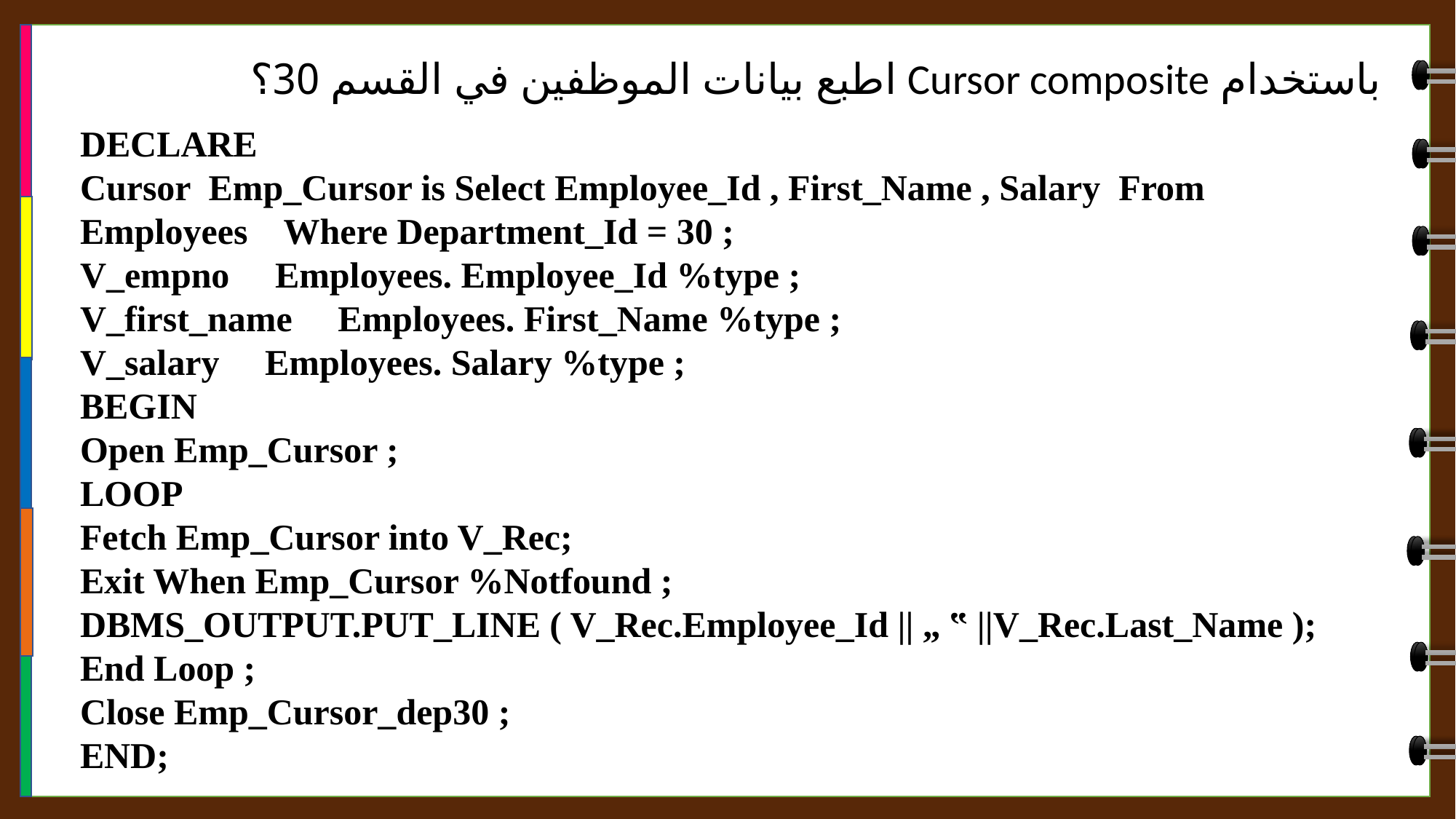

باستخدام Cursor composite اطبع بيانات الموظفين في القسم 30؟

DECLARE
Cursor  Emp_Cursor is Select Employee_Id , First_Name , Salary  From Employees    Where Department_Id = 30 ;
V_empno     Employees. Employee_Id %type ;
V_first_name     Employees. First_Name %type ;
V_salary     Employees. Salary %type ;
BEGIN
Open Emp_Cursor ;
LOOP
Fetch Emp_Cursor into V_Rec;
Exit When Emp_Cursor %Notfound ;
DBMS_OUTPUT.PUT_LINE ( V_Rec.Employee_Id || „ ‟ ||V_Rec.Last_Name );
End Loop ;
Close Emp_Cursor_dep30 ;
END;